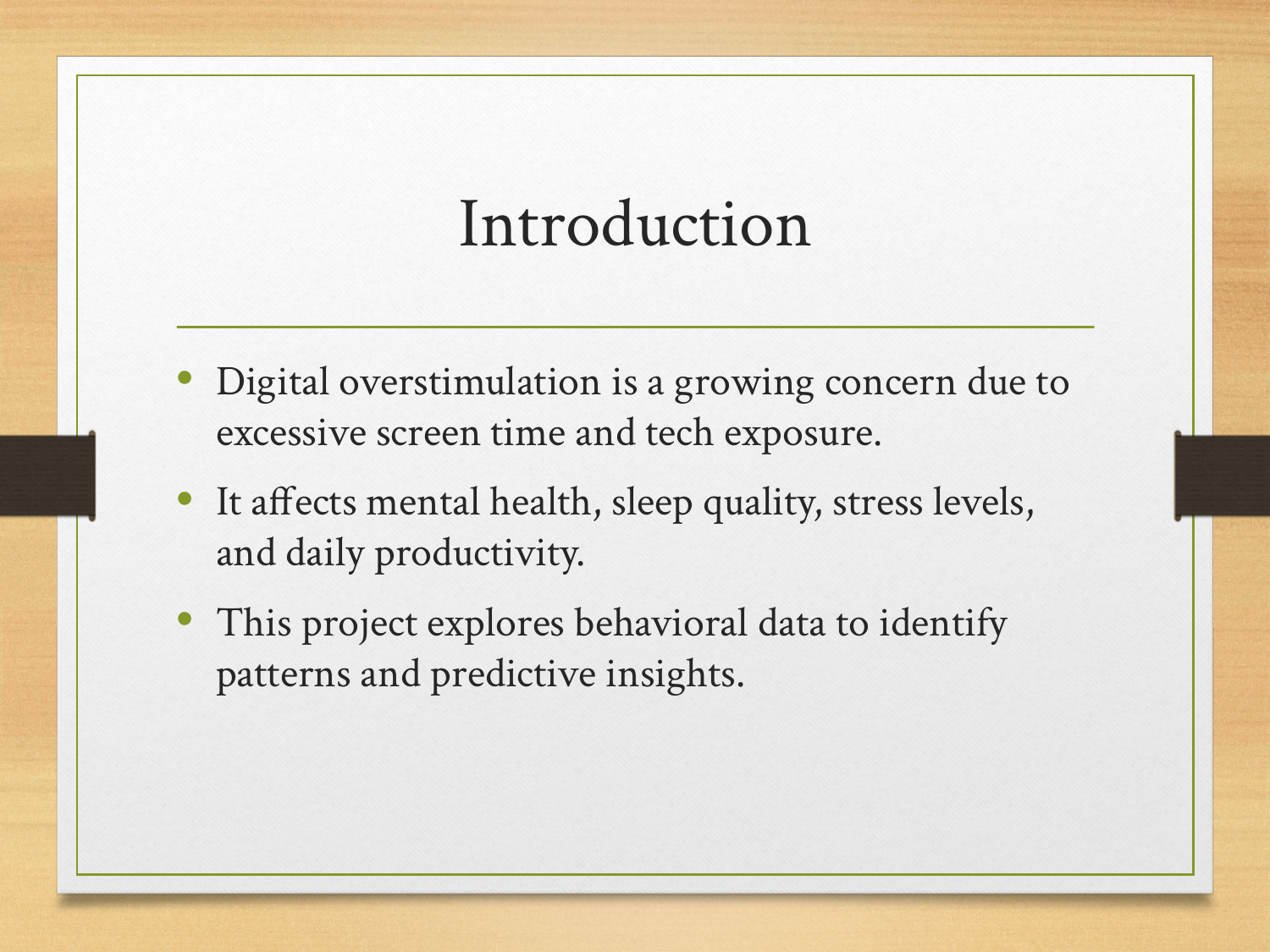

# Introduction
Digital overstimulation is a growing concern due to excessive screen time and tech exposure.
It affects mental health, sleep quality, stress levels, and daily productivity.
This project explores behavioral data to identify patterns and predictive insights.